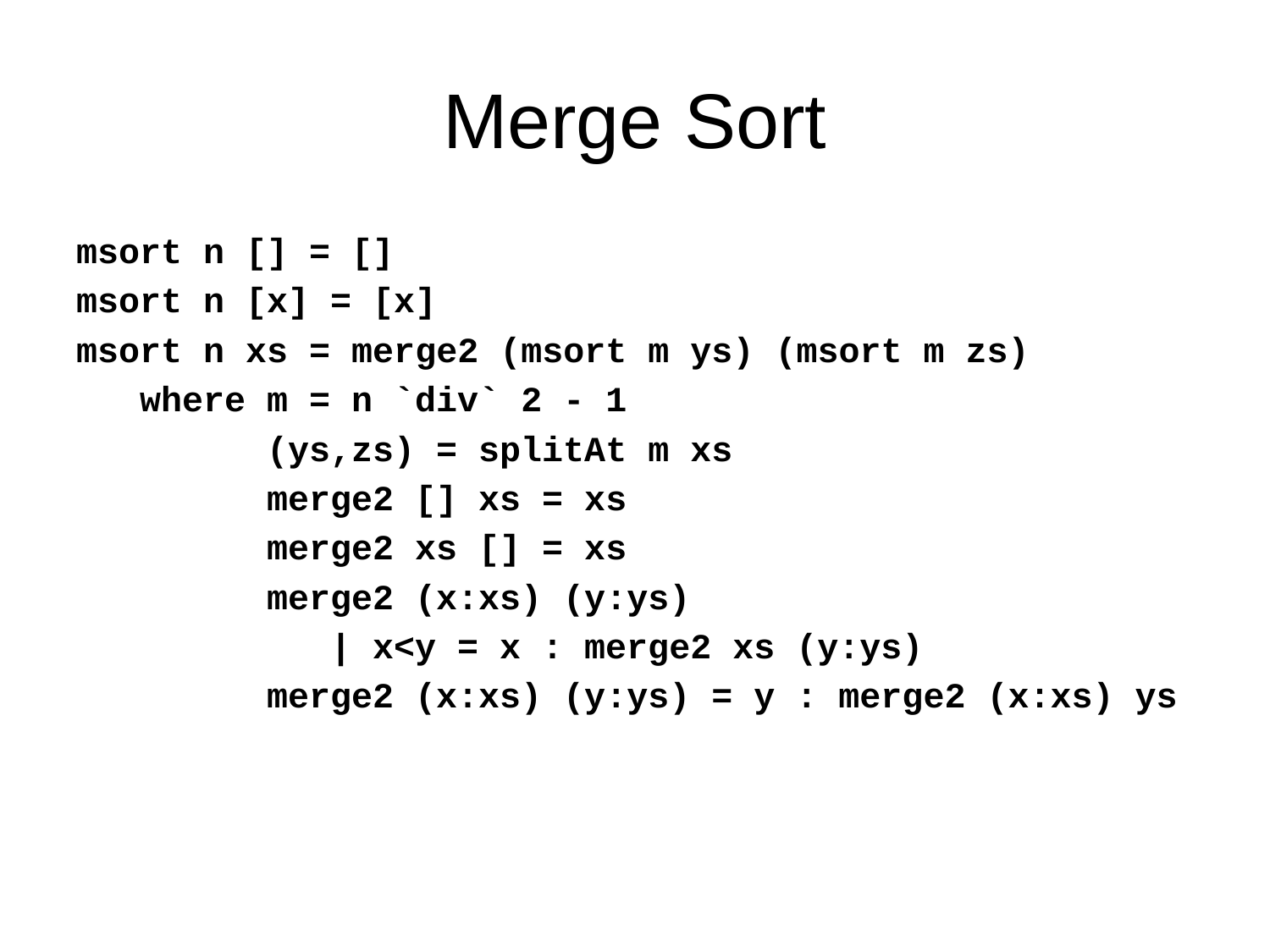

# Merge Sort
msort n [] = []
msort n [x] = [x]
msort n xs = merge2 (msort m ys) (msort m zs)
   where m = n `div` 2 - 1
         (ys,zs) = splitAt m xs
         merge2 [] xs = xs
         merge2 xs [] = xs
         merge2 (x:xs) (y:ys)
            | x<y = x : merge2 xs (y:ys)
         merge2 (x:xs) (y:ys) = y : merge2 (x:xs) ys